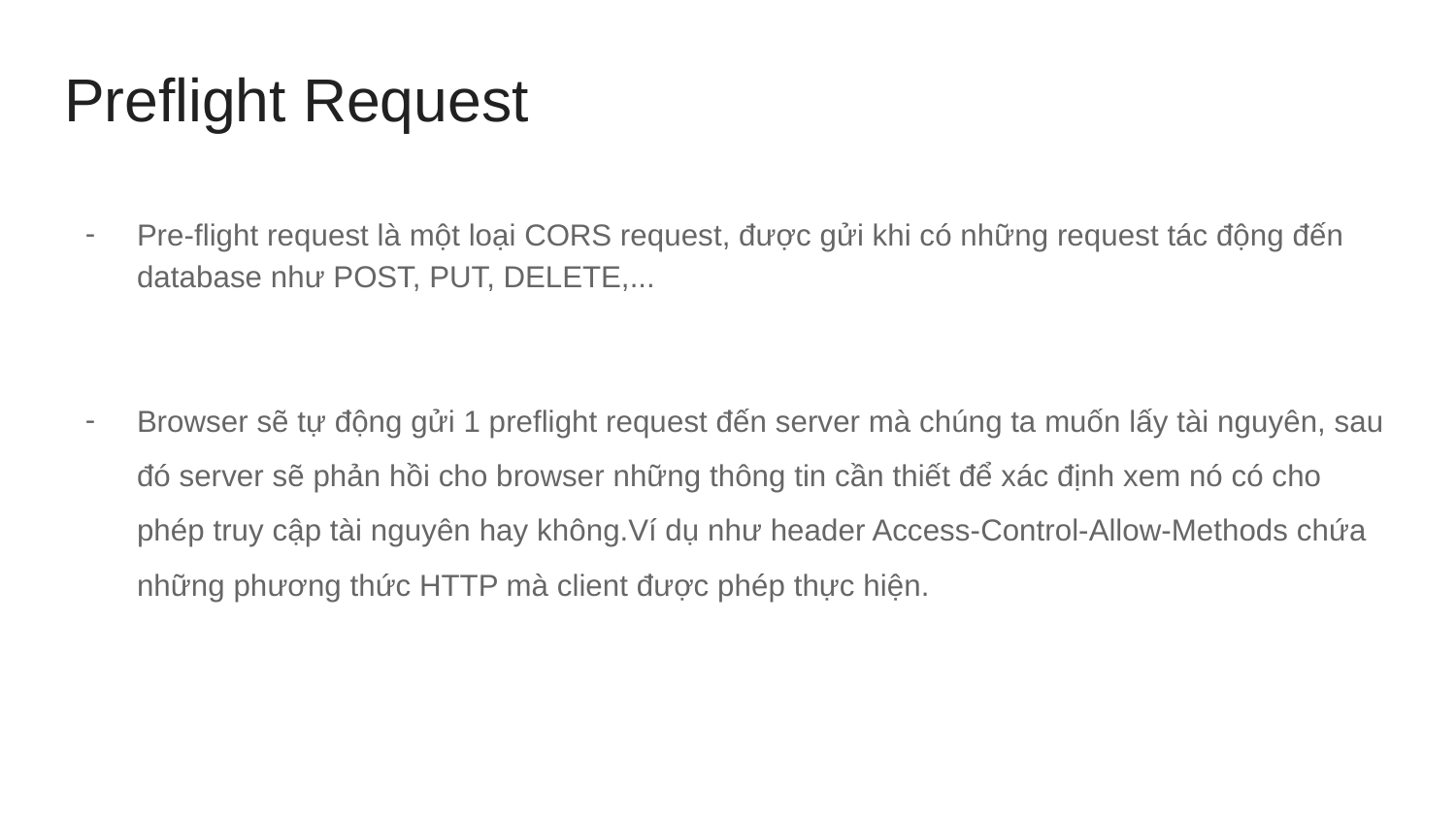

# Preflight Request
Pre-flight request là một loại CORS request, được gửi khi có những request tác động đến database như POST, PUT, DELETE,...

Browser sẽ tự động gửi 1 preflight request đến server mà chúng ta muốn lấy tài nguyên, sau đó server sẽ phản hồi cho browser những thông tin cần thiết để xác định xem nó có cho phép truy cập tài nguyên hay không.Ví dụ như header Access-Control-Allow-Methods chứa những phương thức HTTP mà client được phép thực hiện.